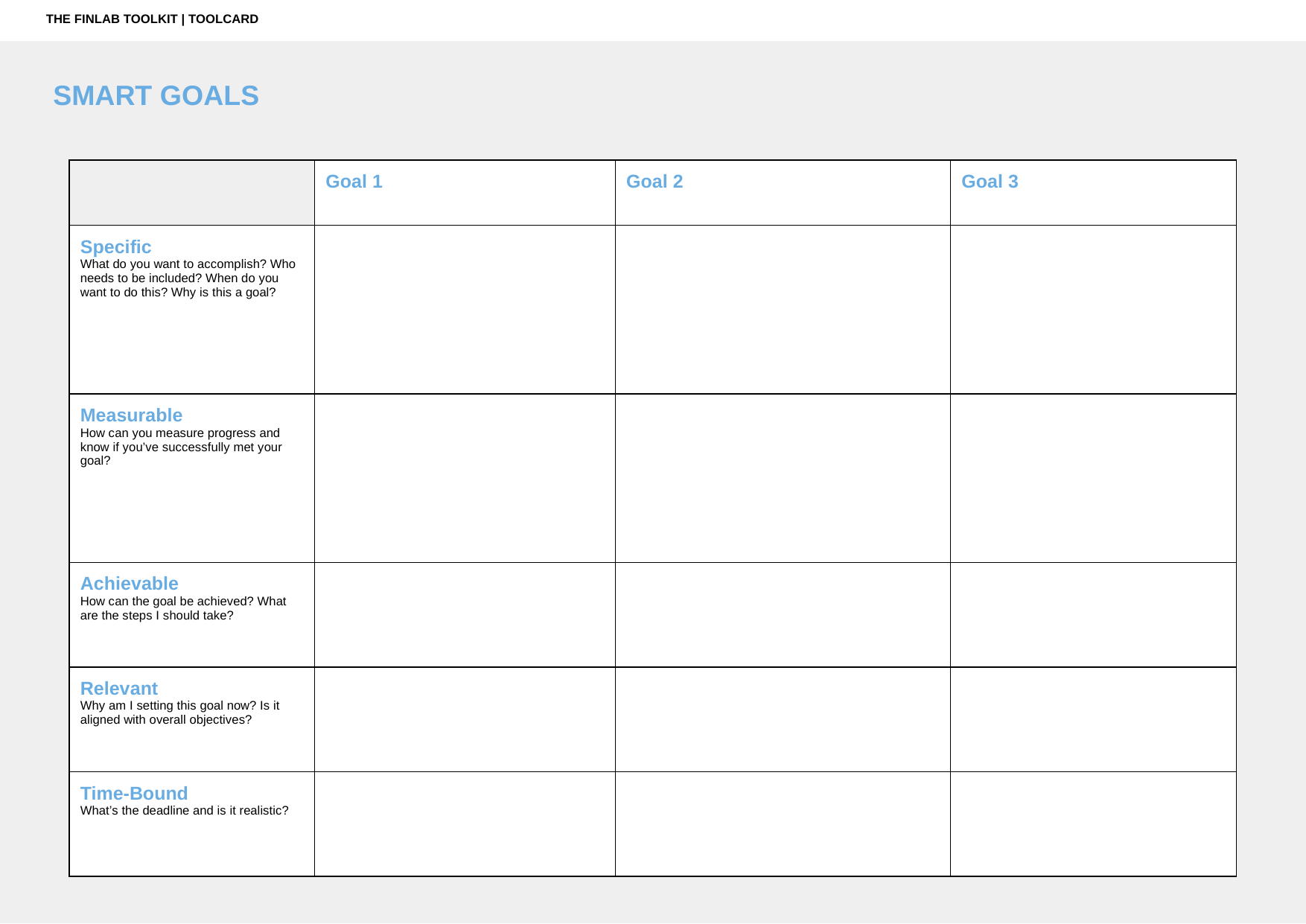

THE FINLAB TOOLKIT | TOOLCARD

SMART GOALS
|  | Goal 1 | Goal 2 | Goal 3 |
| --- | --- | --- | --- |
| Specific What do you want to accomplish? Who needs to be included? When do you want to do this? Why is this a goal? |  |  |  |
| Measurable How can you measure progress and know if you’ve successfully met your goal? |  |  |  |
| Achievable How can the goal be achieved? What are the steps I should take? |  |  |  |
| Relevant Why am I setting this goal now? Is it aligned with overall objectives? |  |  |  |
| Time-Bound What’s the deadline and is it realistic? |  |  |  |